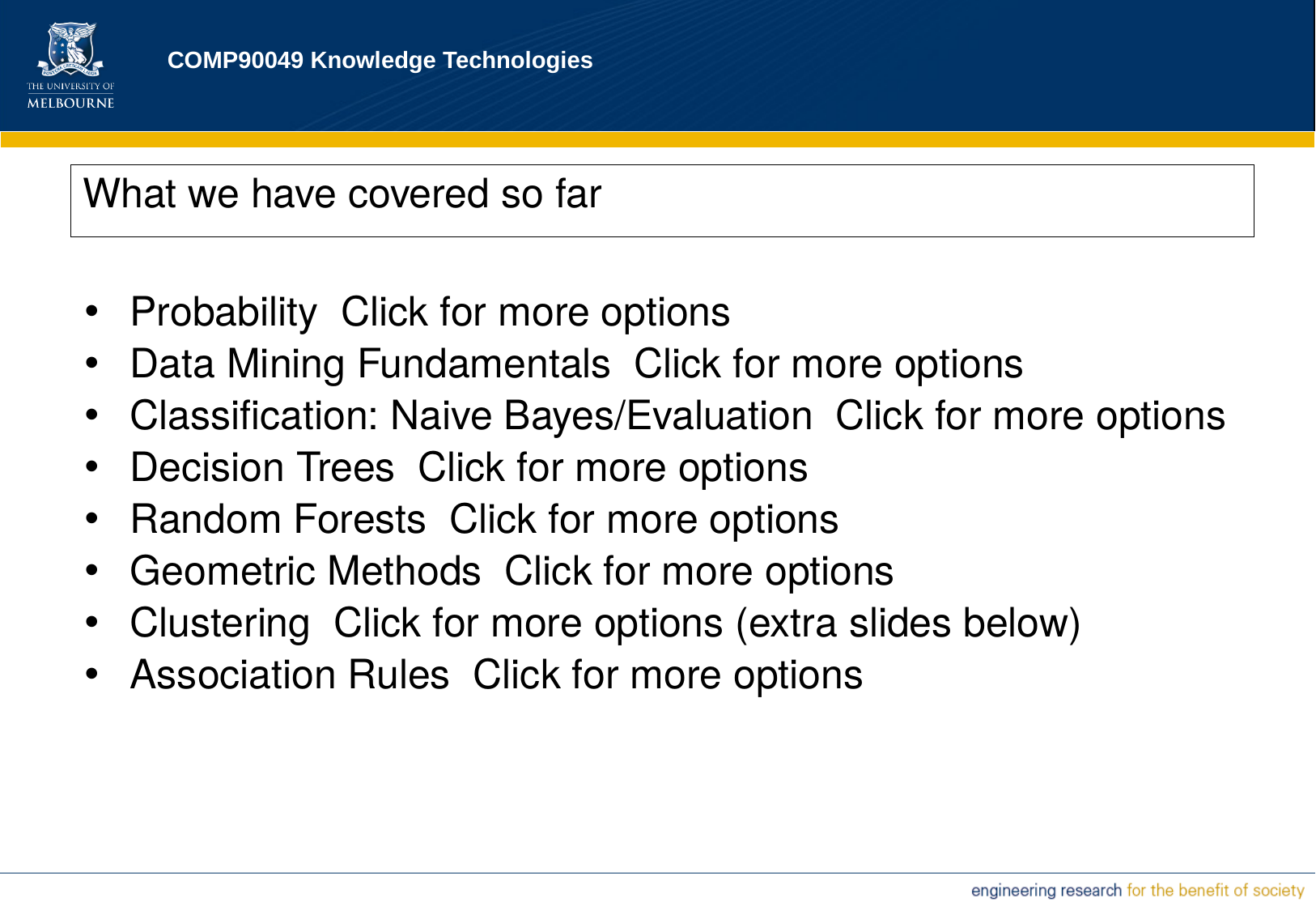

What we have covered so far

Probability  Click for more options
Data Mining Fundamentals  Click for more options
Classification: Naive Bayes/Evaluation  Click for more options
Decision Trees  Click for more options
Random Forests  Click for more options
Geometric Methods  Click for more options
Clustering  Click for more options (extra slides below)
Association Rules  Click for more options